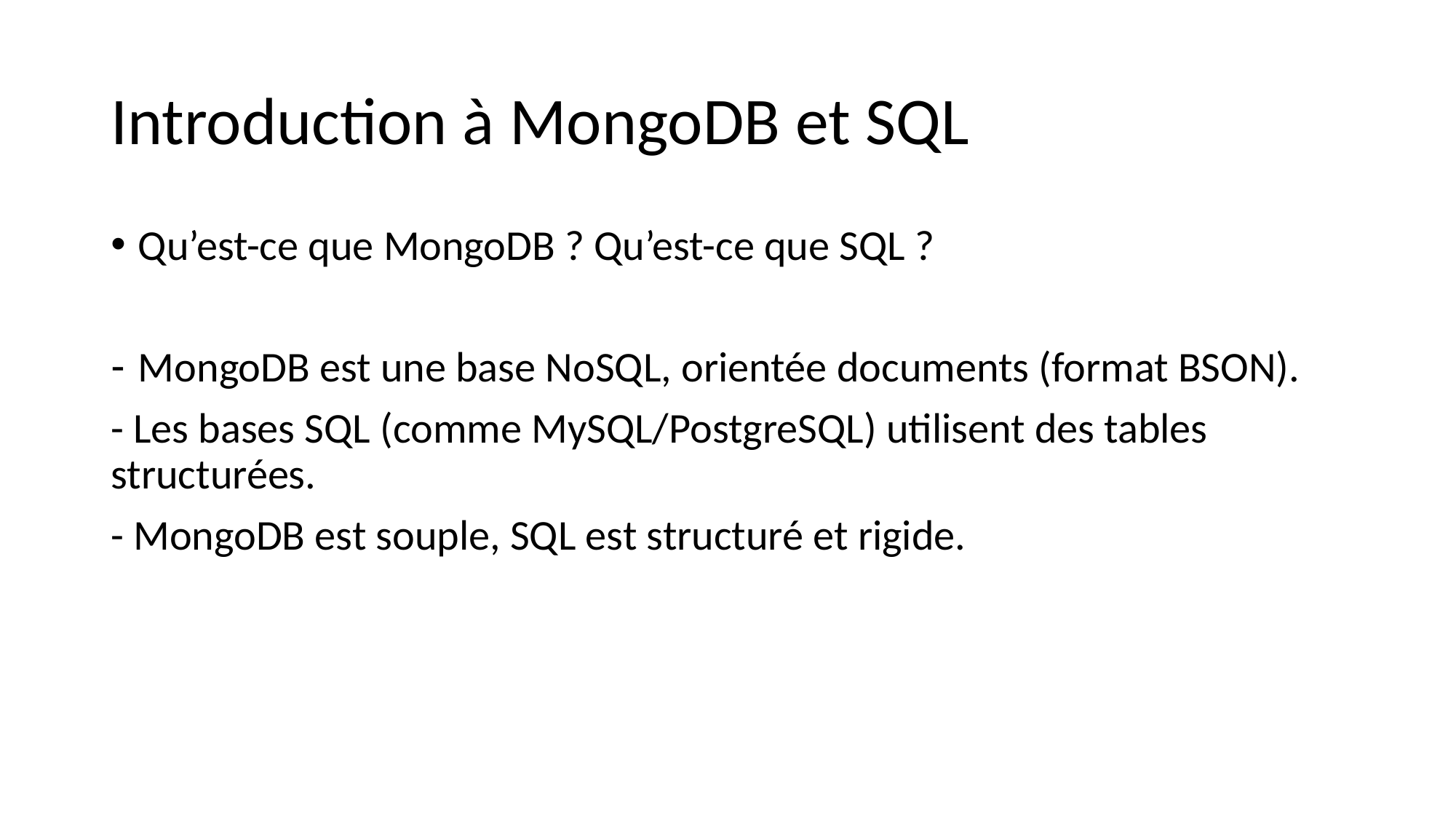

# Introduction à MongoDB et SQL
Qu’est-ce que MongoDB ? Qu’est-ce que SQL ?

MongoDB est une base NoSQL, orientée documents (format BSON).
- Les bases SQL (comme MySQL/PostgreSQL) utilisent des tables structurées.
- MongoDB est souple, SQL est structuré et rigide.